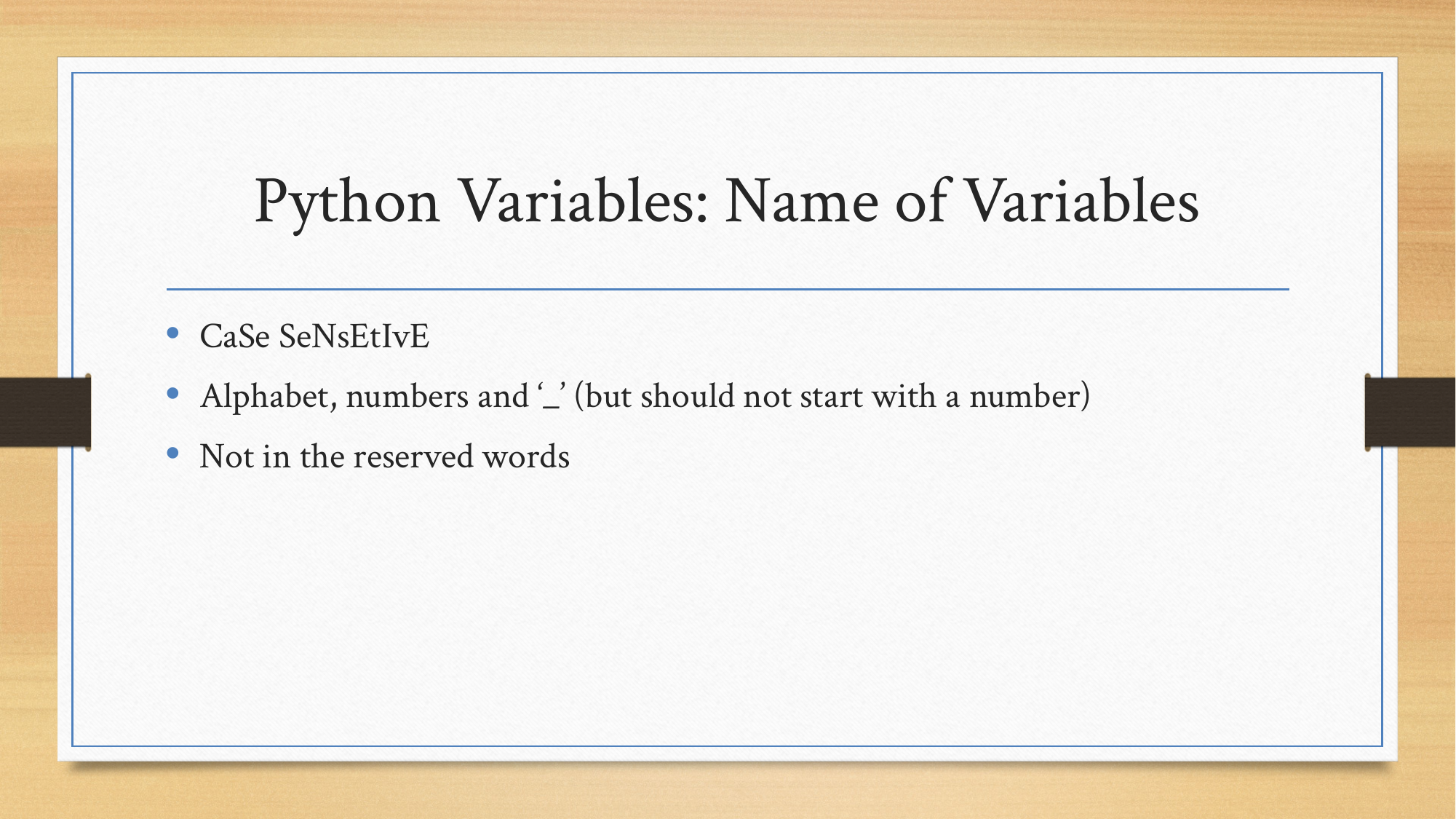

# Python Variables: Name of Variables
CaSe SeNsEtIvE
Alphabet, numbers and ‘_’ (but should not start with a number)
Not in the reserved words